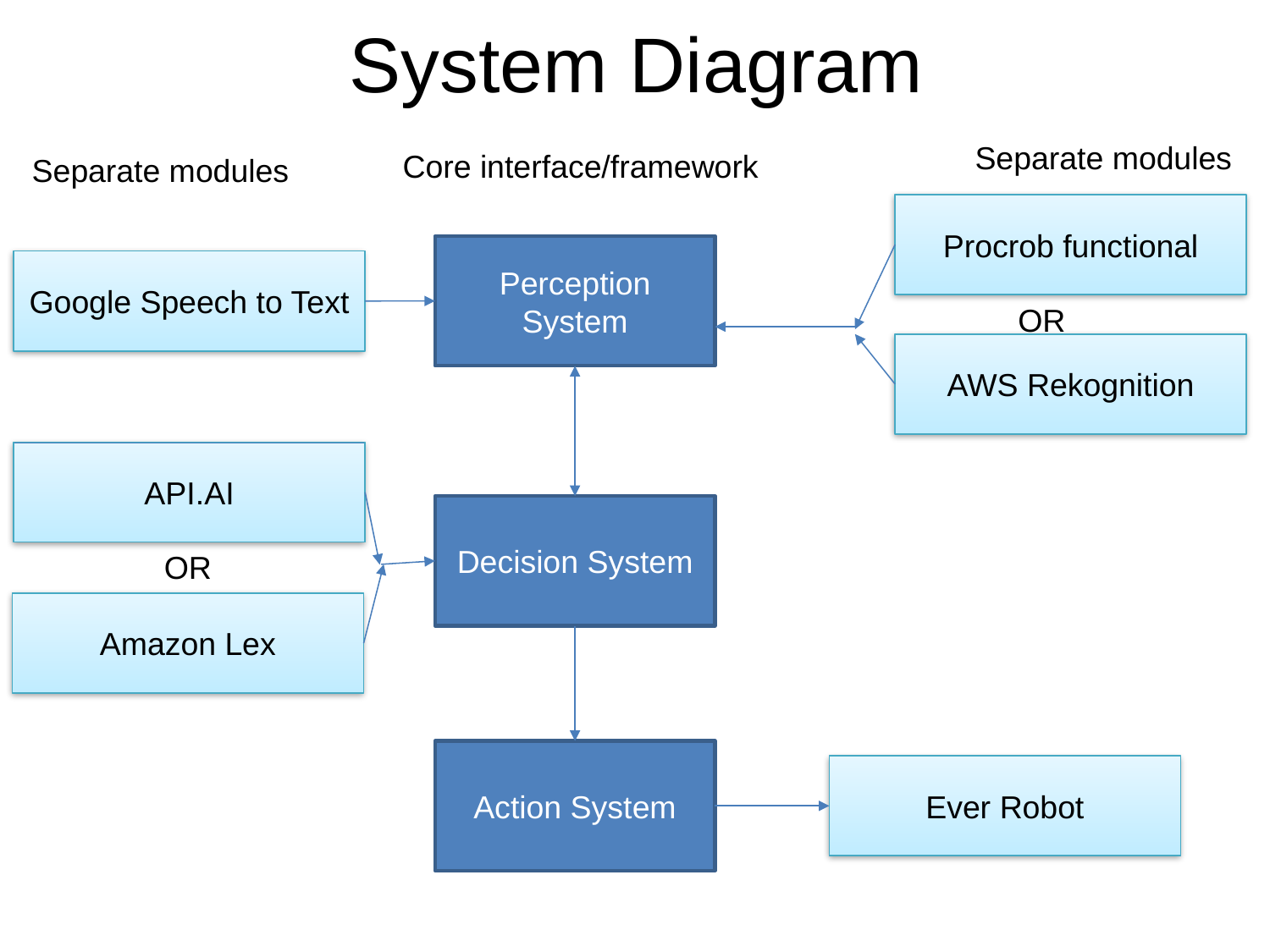

# System Diagram
Separate modules
Core interface/framework
Separate modules
Procrob functional
Perception System
Google Speech to Text
OR
AWS Rekognition
API.AI
Decision System
OR
Amazon Lex
Action System
Ever Robot